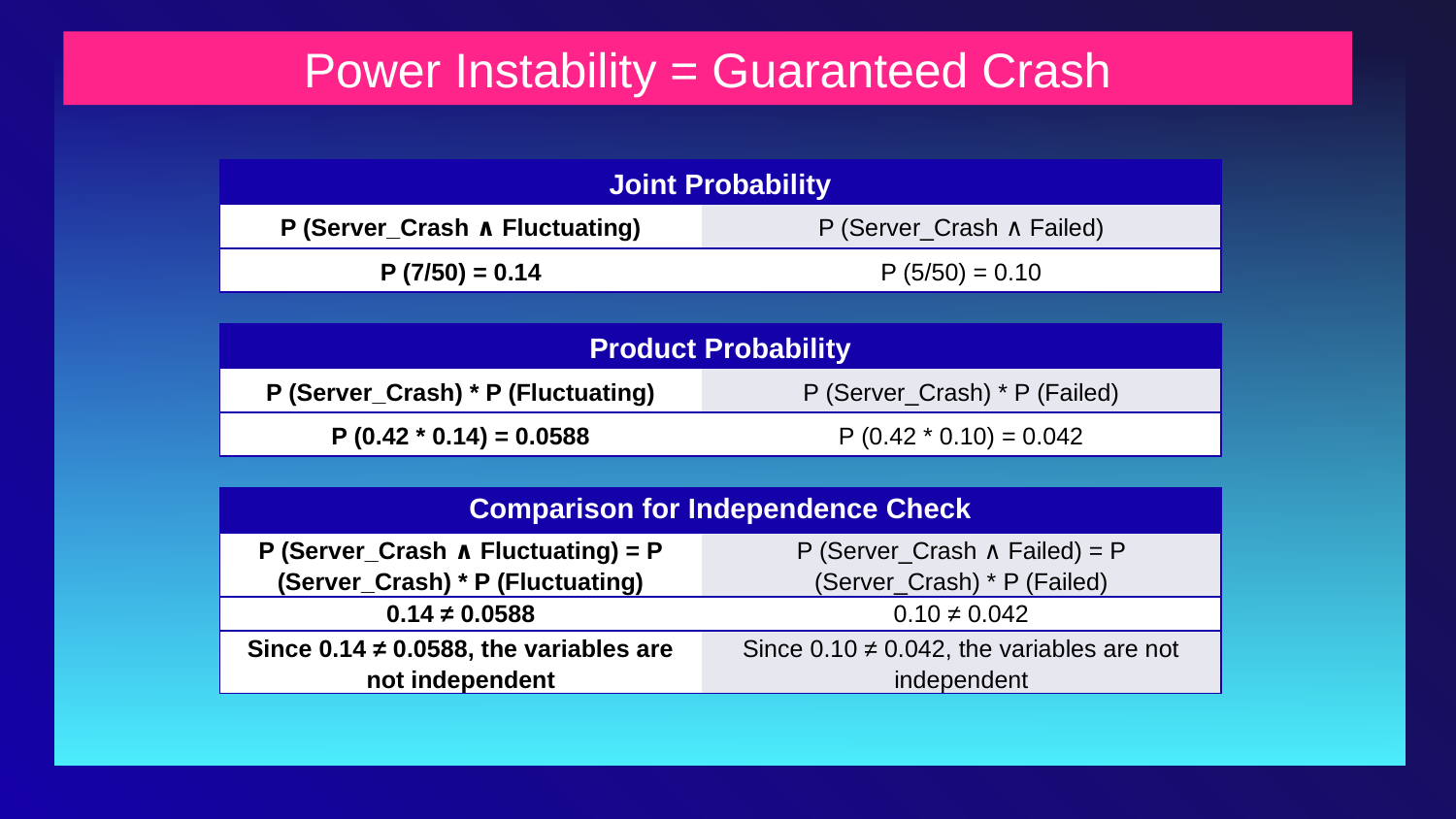

# Power Instability = Guaranteed Crash
| Joint Probability |  |
| --- | --- |
| P (Server\_Crash ∧ Fluctuating) | P (Server\_Crash ∧ Failed) |
| P (7/50) = 0.14 | P (5/50) = 0.10 |
| Product Probability |  |
| --- | --- |
| P (Server\_Crash) \* P (Fluctuating) | P (Server\_Crash) \* P (Failed) |
| P (0.42 \* 0.14) = 0.0588 | P (0.42 \* 0.10) = 0.042 |
| Comparison for Independence Check |  |
| --- | --- |
| P (Server\_Crash ∧ Fluctuating) = P (Server\_Crash) \* P (Fluctuating) | P (Server\_Crash ∧ Failed) = P (Server\_Crash) \* P (Failed) |
| 0.14 ≠ 0.0588 | 0.10 ≠ 0.042 |
| Since 0.14 ≠ 0.0588, the variables are not independent | Since 0.10 ≠ 0.042, the variables are not independent |